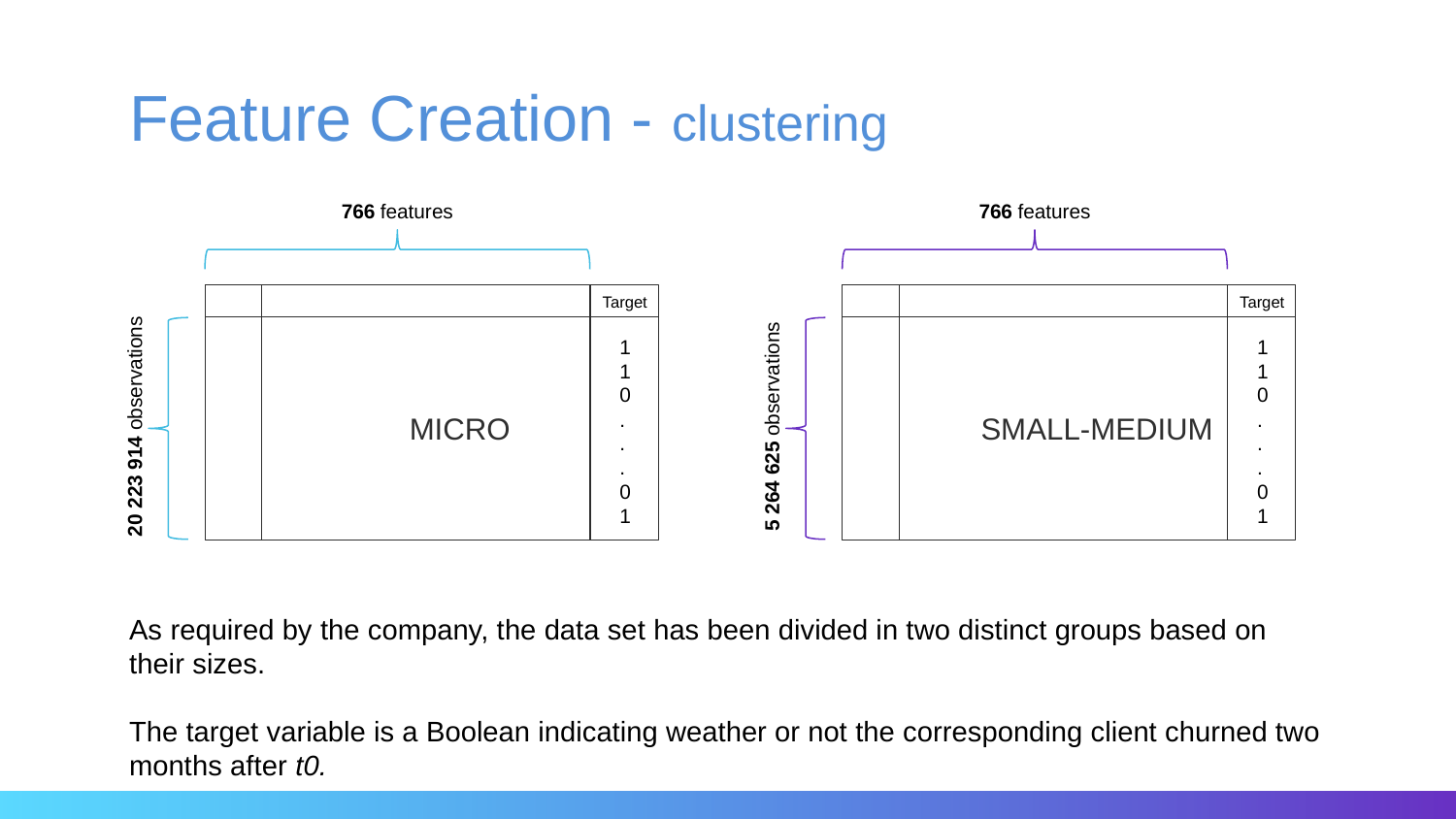

# Feature Creation - clustering

766 features
MICRO
Target

1
1
0
.
.
.
0
1
20 223 914 observations

766 features
SMALL-MEDIUM
Target

1
1
0
.
.
.
0
1
5 264 625 observations
As required by the company, the data set has been divided in two distinct groups based on their sizes.

The target variable is a Boolean indicating weather or not the corresponding client churned two months after t0.